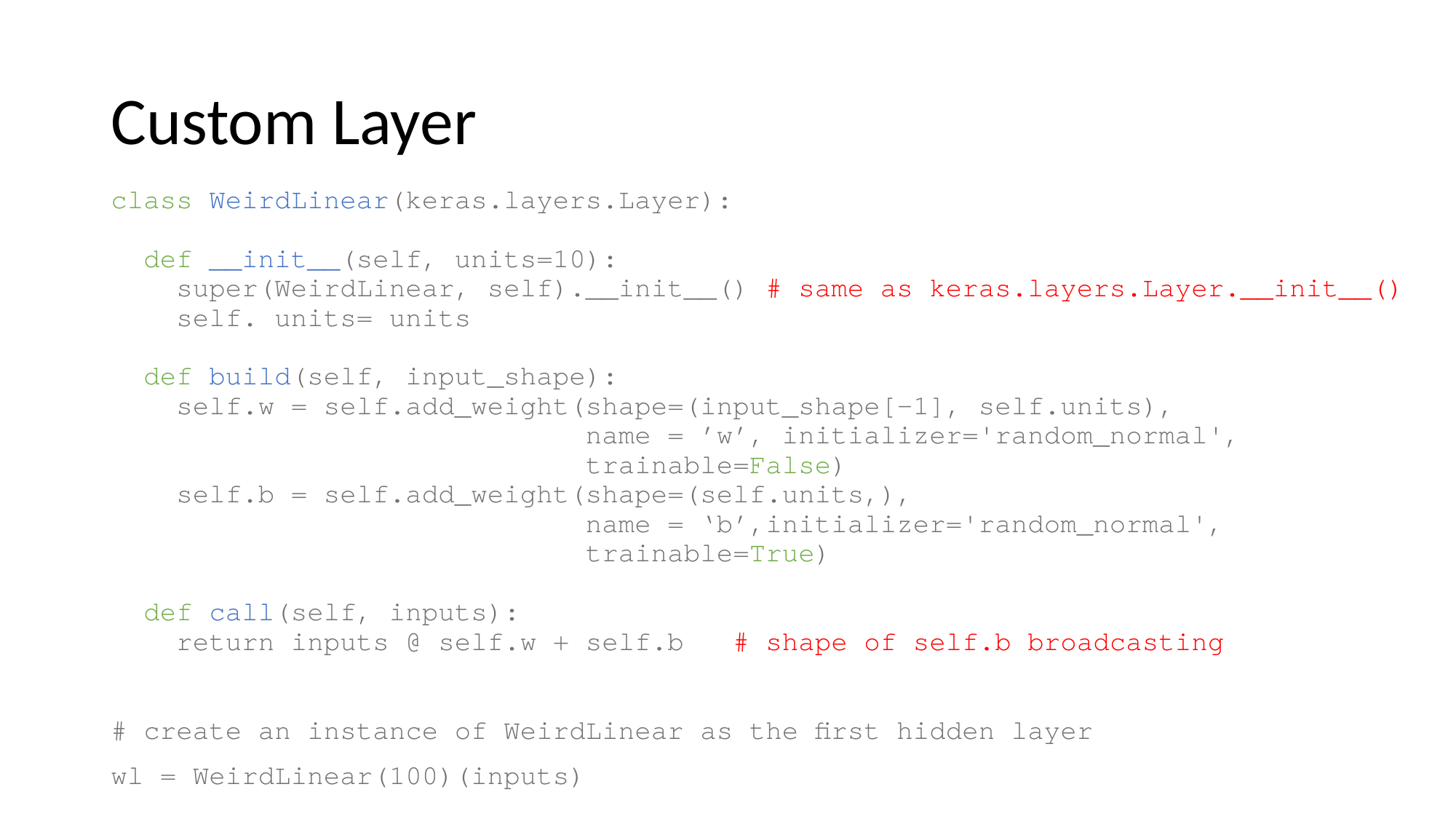

# Custom Layer
class WeirdLinear(keras.layers.Layer):
  def __init__(self, units=10):
    super(WeirdLinear, self).__init__() # same as keras.layers.Layer.__init__()
    self. units= units
  def build(self, input_shape):
    self.w = self.add_weight(shape=(input_shape[-1], self.units),
                             name = ’w’, initializer='random_normal',
                             trainable=False)
    self.b = self.add_weight(shape=(self.units,),
                             name = ‘b’,initializer='random_normal',
                             trainable=True)
  def call(self, inputs):
    return inputs @ self.w + self.b   # shape of self.b broadcasting

# create an instance of WeirdLinear as the first hidden layer
wl = WeirdLinear(100)(inputs)